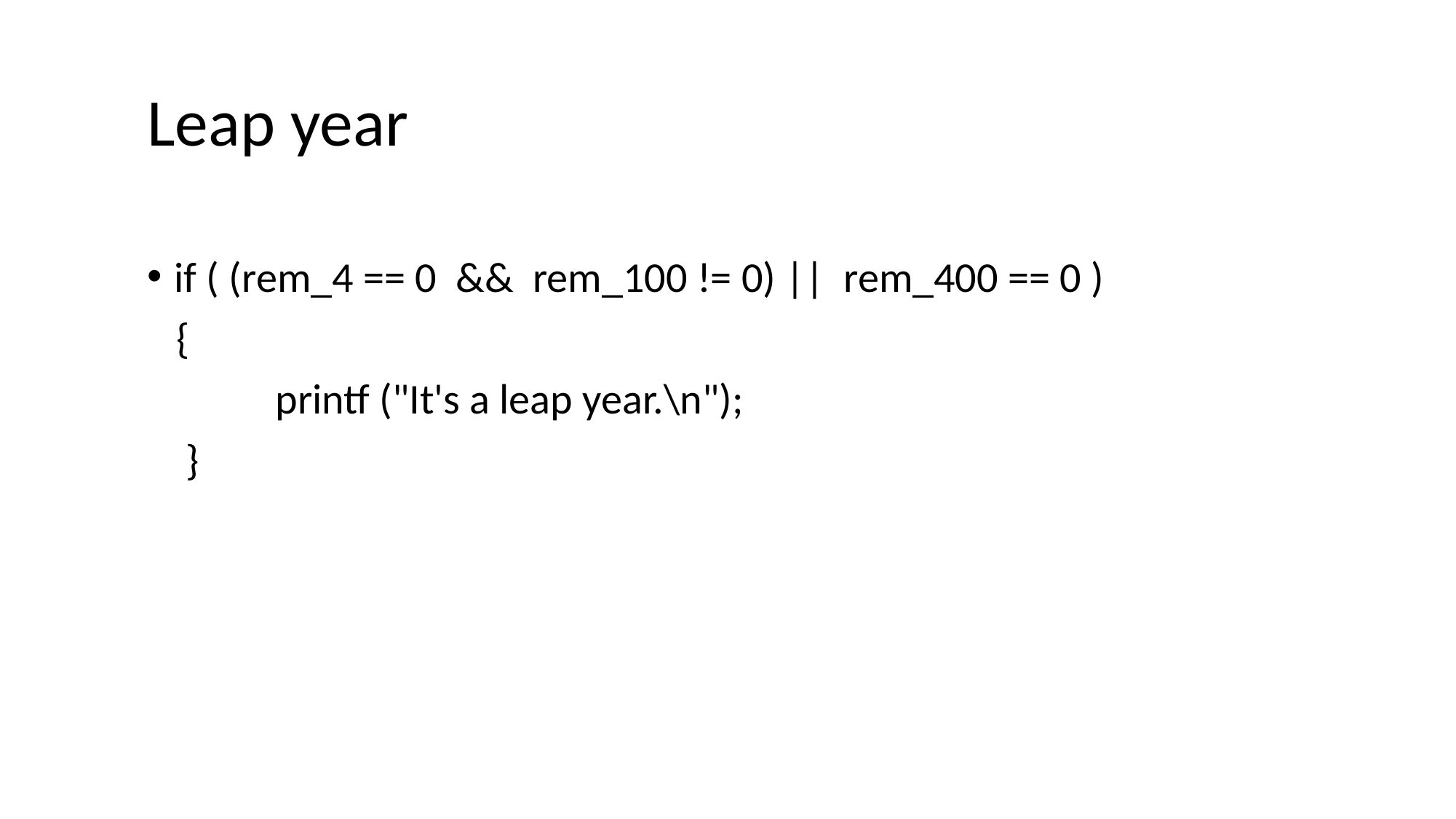

# Leap year
if ( (rem_4 == 0  &&  rem_100 != 0) ||  rem_400 == 0 )
   {
	  printf ("It's a leap year.\n");
    }